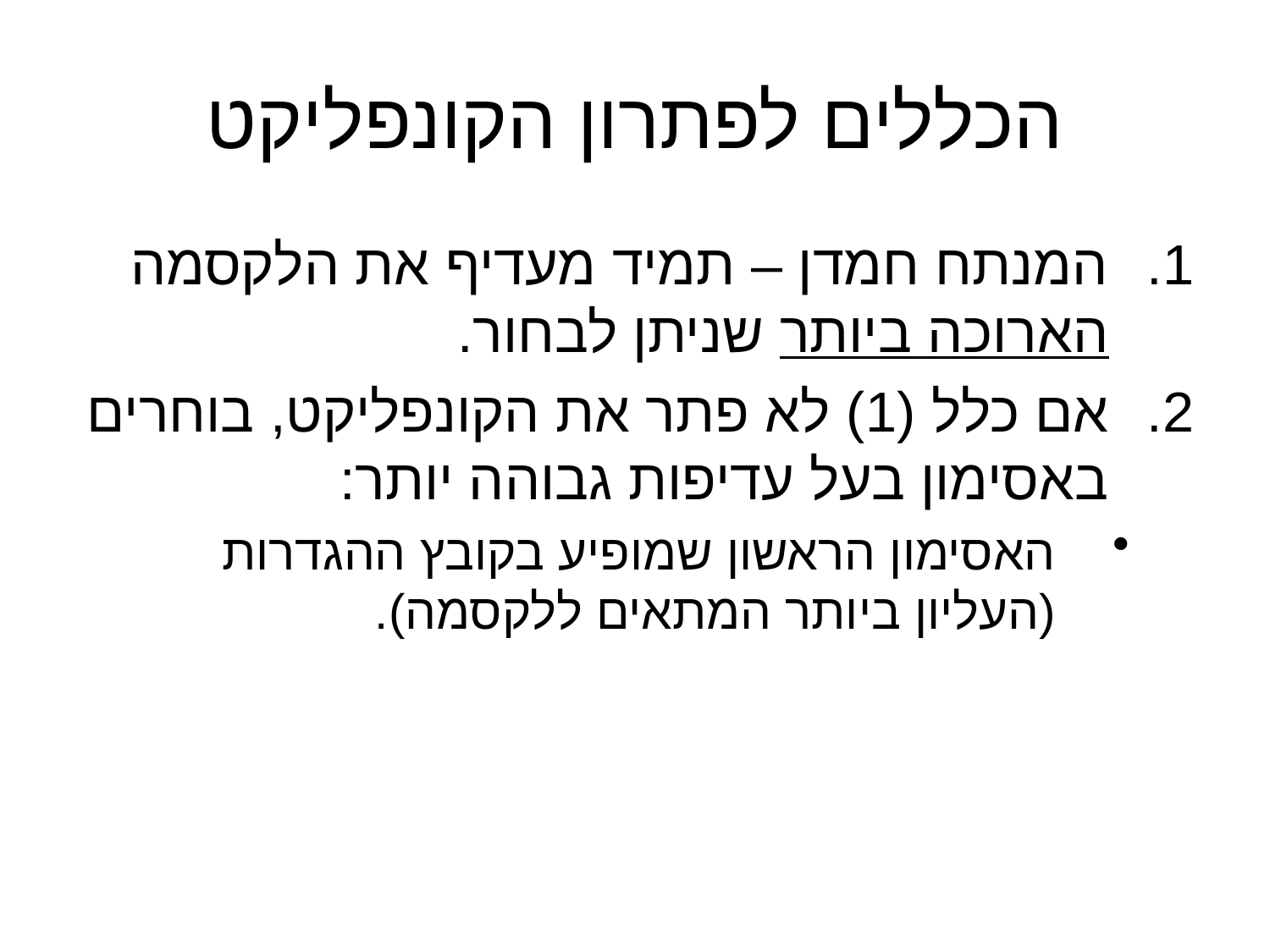

# הכללים לפתרון הקונפליקט
המנתח חמדן – תמיד מעדיף את הלקסמה הארוכה ביותר שניתן לבחור.
אם כלל (1) לא פתר את הקונפליקט, בוחרים באסימון בעל עדיפות גבוהה יותר:
האסימון הראשון שמופיע בקובץ ההגדרות (העליון ביותר המתאים ללקסמה).